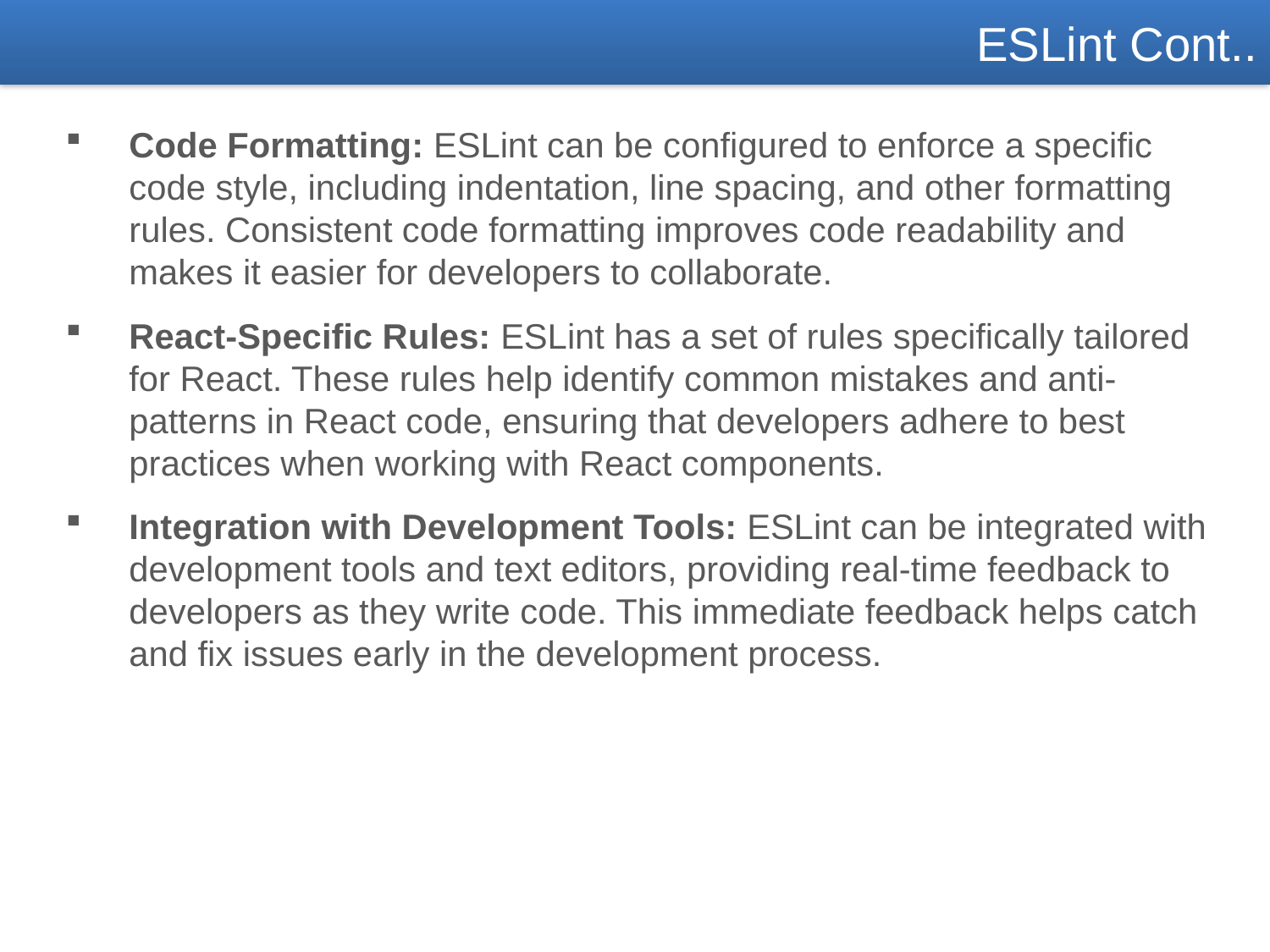

ESLint Cont..
Code Formatting: ESLint can be configured to enforce a specific code style, including indentation, line spacing, and other formatting rules. Consistent code formatting improves code readability and makes it easier for developers to collaborate.
React-Specific Rules: ESLint has a set of rules specifically tailored for React. These rules help identify common mistakes and anti-patterns in React code, ensuring that developers adhere to best practices when working with React components.
Integration with Development Tools: ESLint can be integrated with development tools and text editors, providing real-time feedback to developers as they write code. This immediate feedback helps catch and fix issues early in the development process.